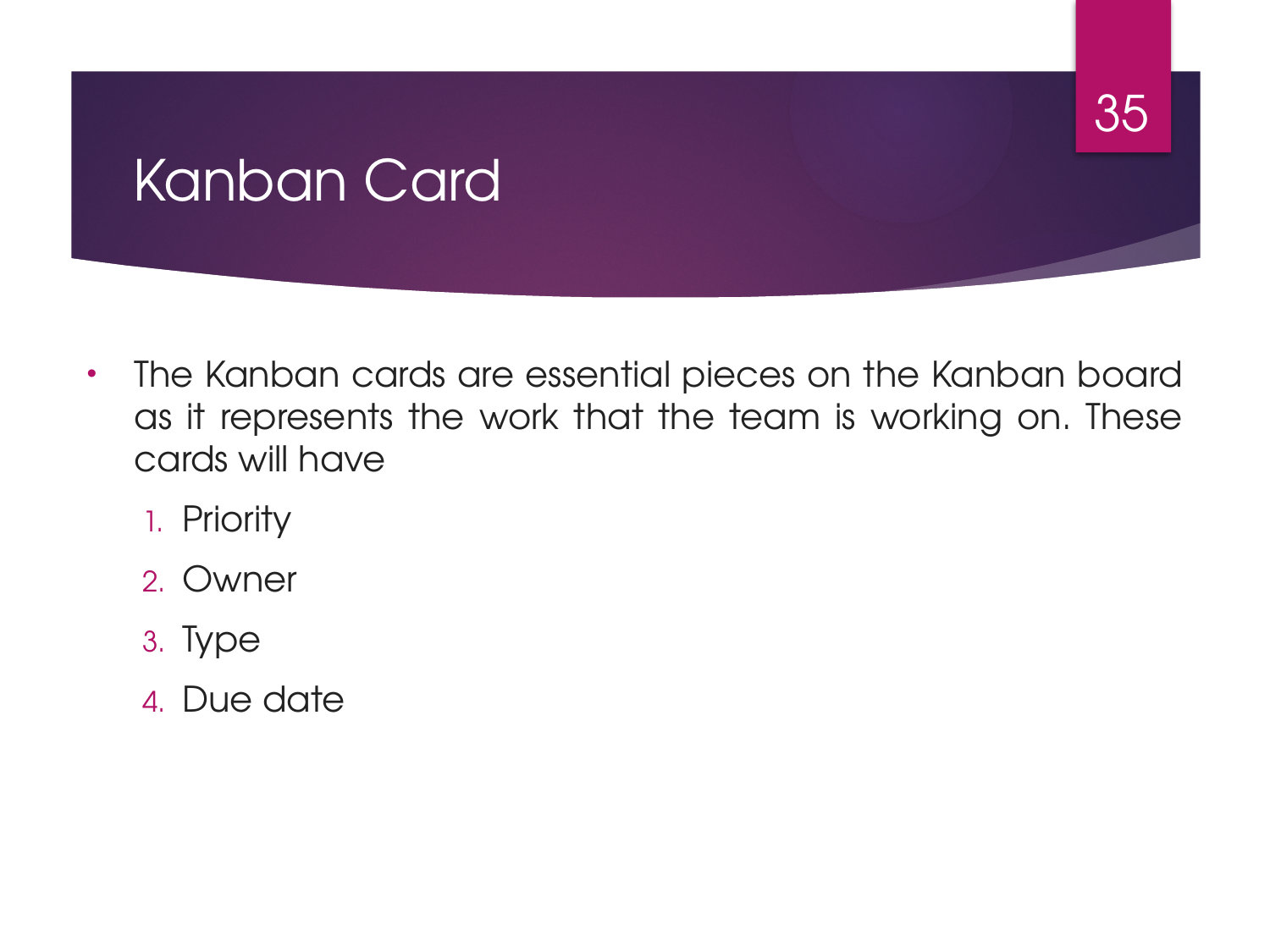

35
# Kanban Card
The Kanban cards are essential pieces on the Kanban board as it represents the work that the team is working on. These cards will have
Priority
Owner
Type
Due date